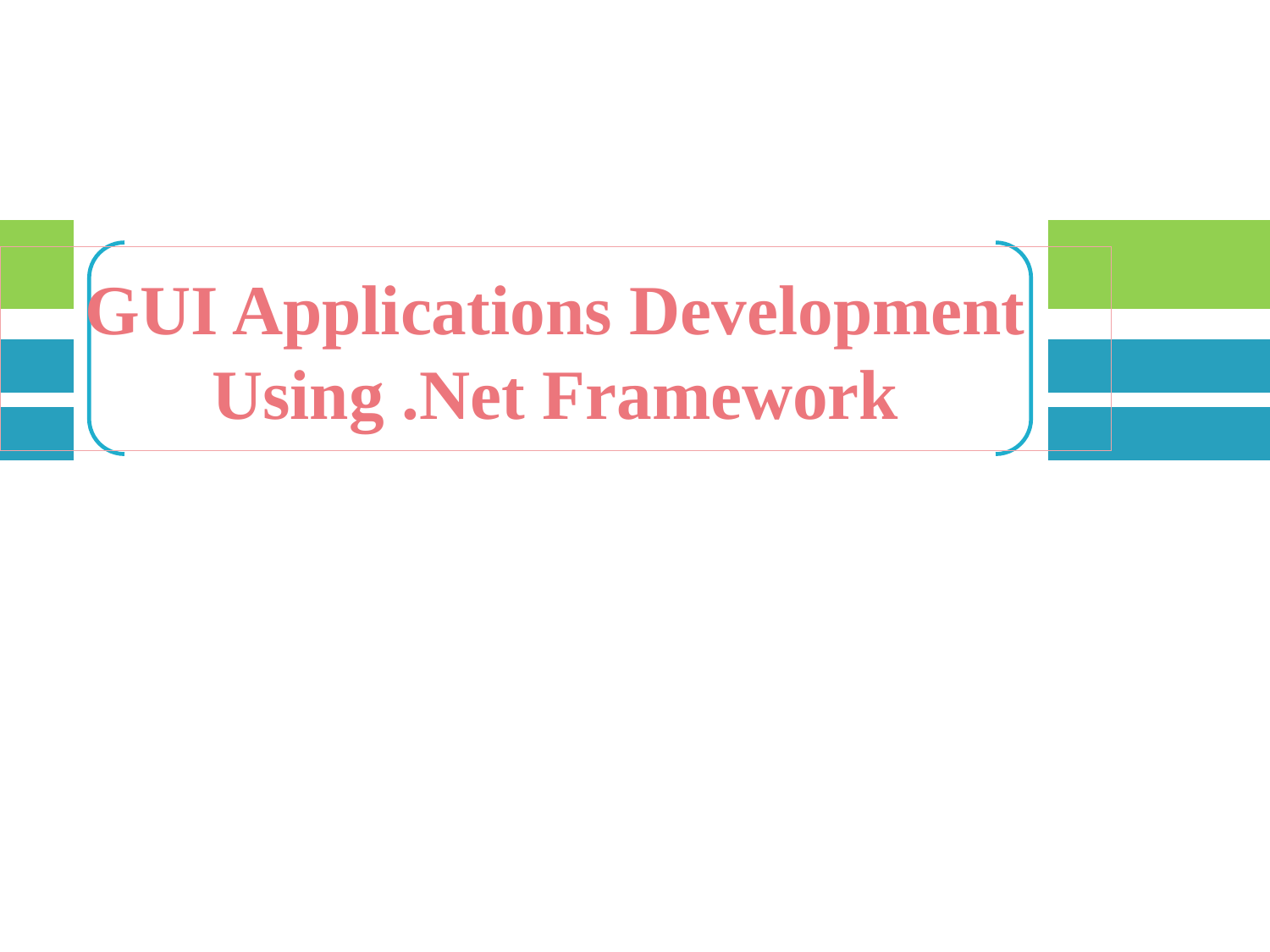

# GUI Applications Development Using .Net Framework